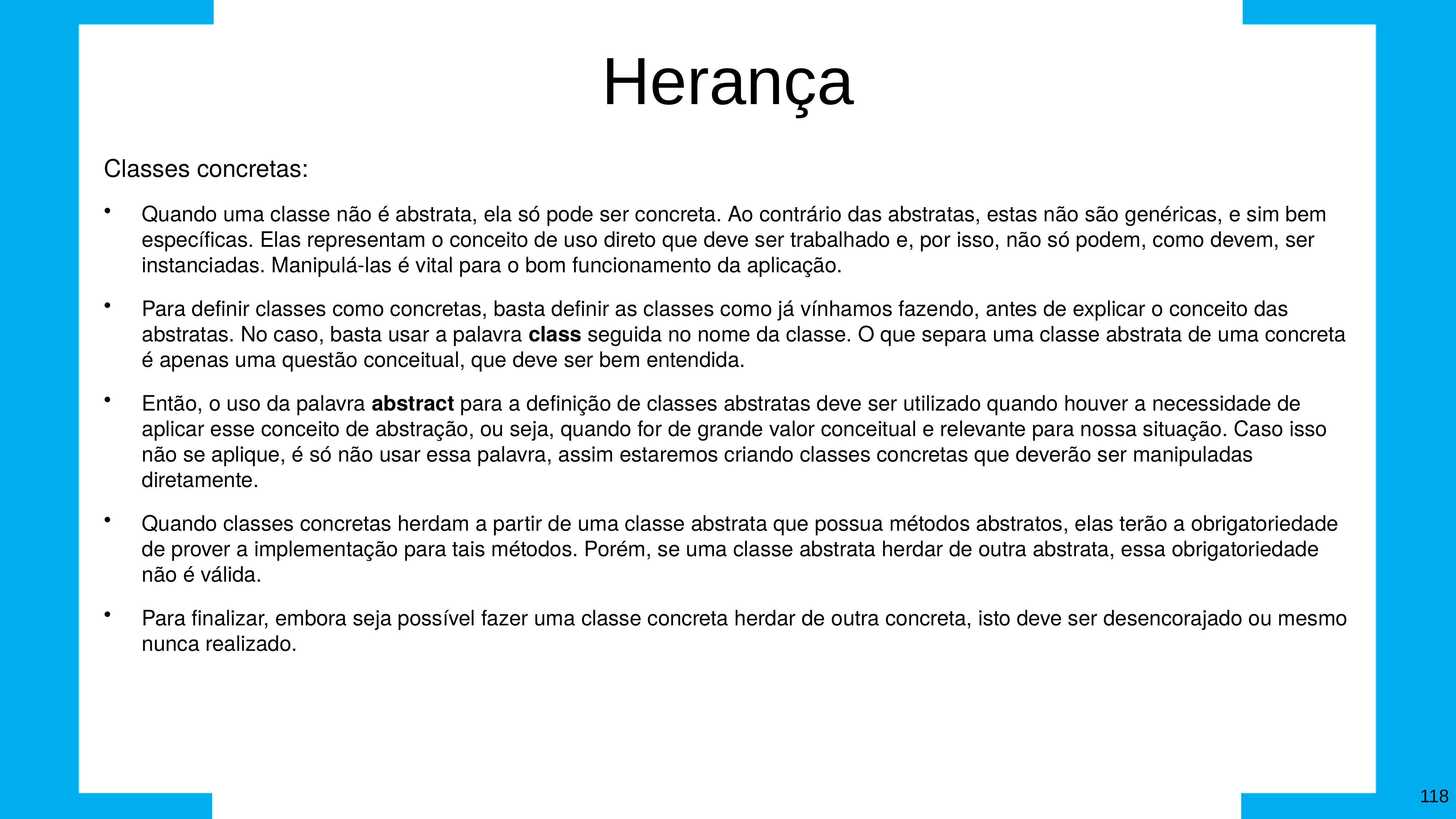

# Herança
Classes concretas:
Quando uma classe não é abstrata, ela só pode ser concreta. Ao contrário das abstratas, estas não são genéricas, e sim bem específicas. Elas representam o conceito de uso direto que deve ser trabalhado e, por isso, não só podem, como devem, ser instanciadas. Manipulá-las é vital para o bom funcionamento da aplicação.
Para definir classes como concretas, basta definir as classes como já vínhamos fazendo, antes de explicar o conceito das abstratas. No caso, basta usar a palavra class seguida no nome da classe. O que separa uma classe abstrata de uma concreta é apenas uma questão conceitual, que deve ser bem entendida.
Então, o uso da palavra abstract para a definição de classes abstratas deve ser utilizado quando houver a necessidade de aplicar esse conceito de abstração, ou seja, quando for de grande valor conceitual e relevante para nossa situação. Caso isso não se aplique, é só não usar essa palavra, assim estaremos criando classes concretas que deverão ser manipuladas diretamente.
Quando classes concretas herdam a partir de uma classe abstrata que possua métodos abstratos, elas terão a obrigatoriedade de prover a implementação para tais métodos. Porém, se uma classe abstrata herdar de outra abstrata, essa obrigatoriedade não é válida.
Para finalizar, embora seja possível fazer uma classe concreta herdar de outra concreta, isto deve ser desencorajado ou mesmo nunca realizado.
118